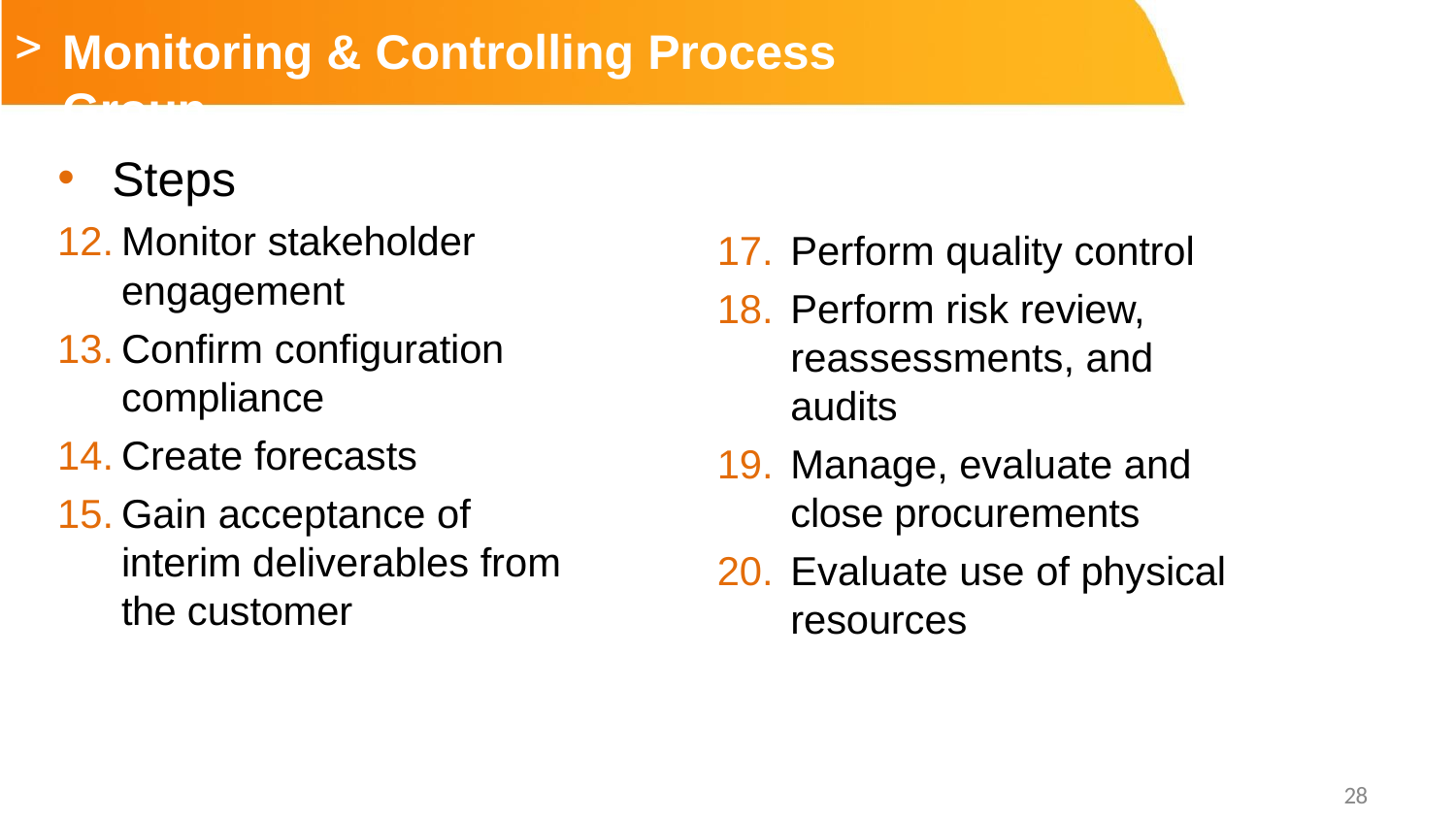

# Monitoring & Controlling Process Group
Steps
Monitor stakeholder
engagement
Confirm configuration compliance
Create forecasts
Gain acceptance of interim deliverables from the customer
Perform quality control
Perform risk review, reassessments, and audits
Manage, evaluate and close procurements
Evaluate use of physical
resources
28